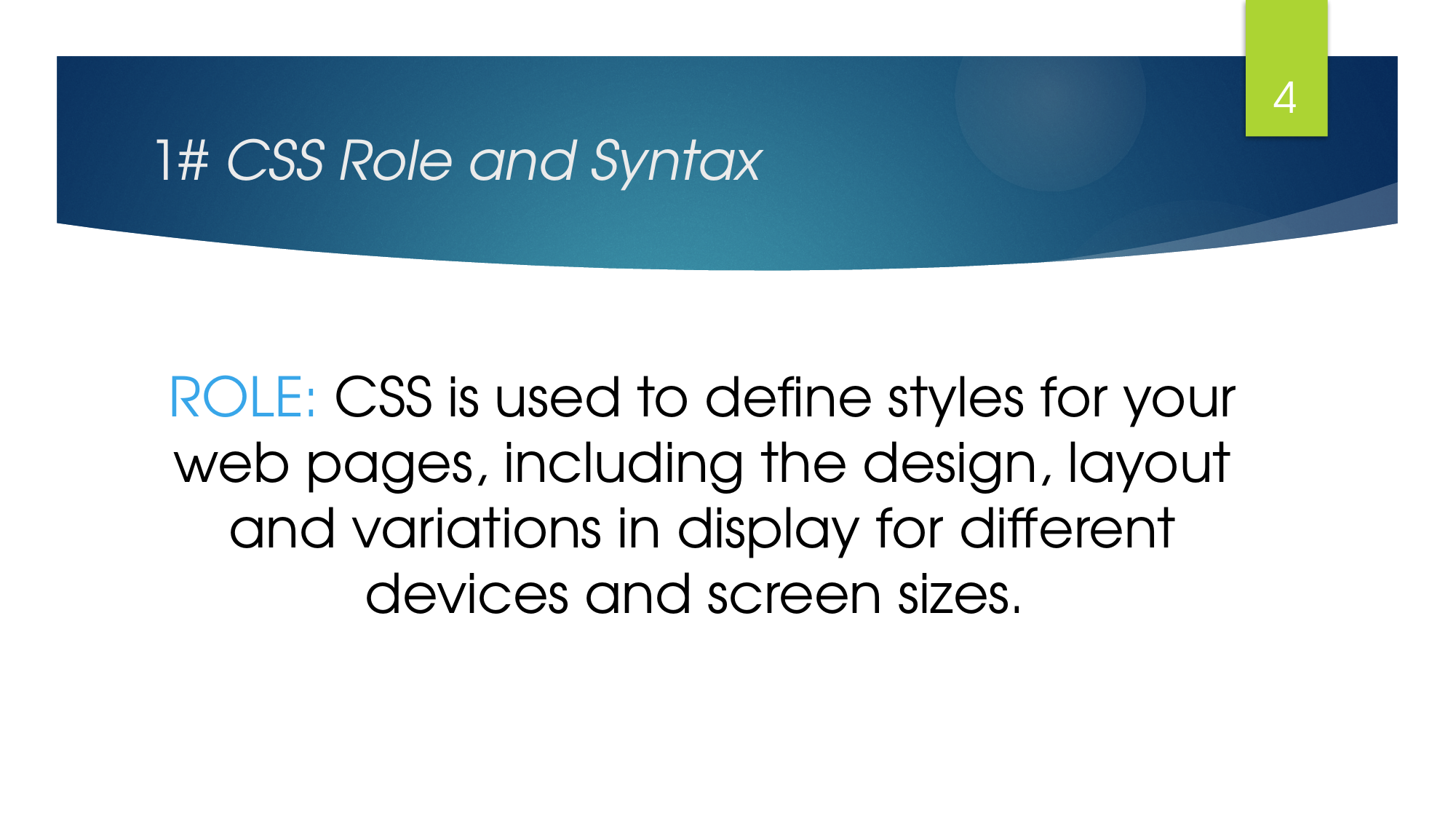

4
# 1# CSS Role and Syntax
ROLE: CSS is used to define styles for your web pages, including the design, layout and variations in display for different devices and screen sizes.